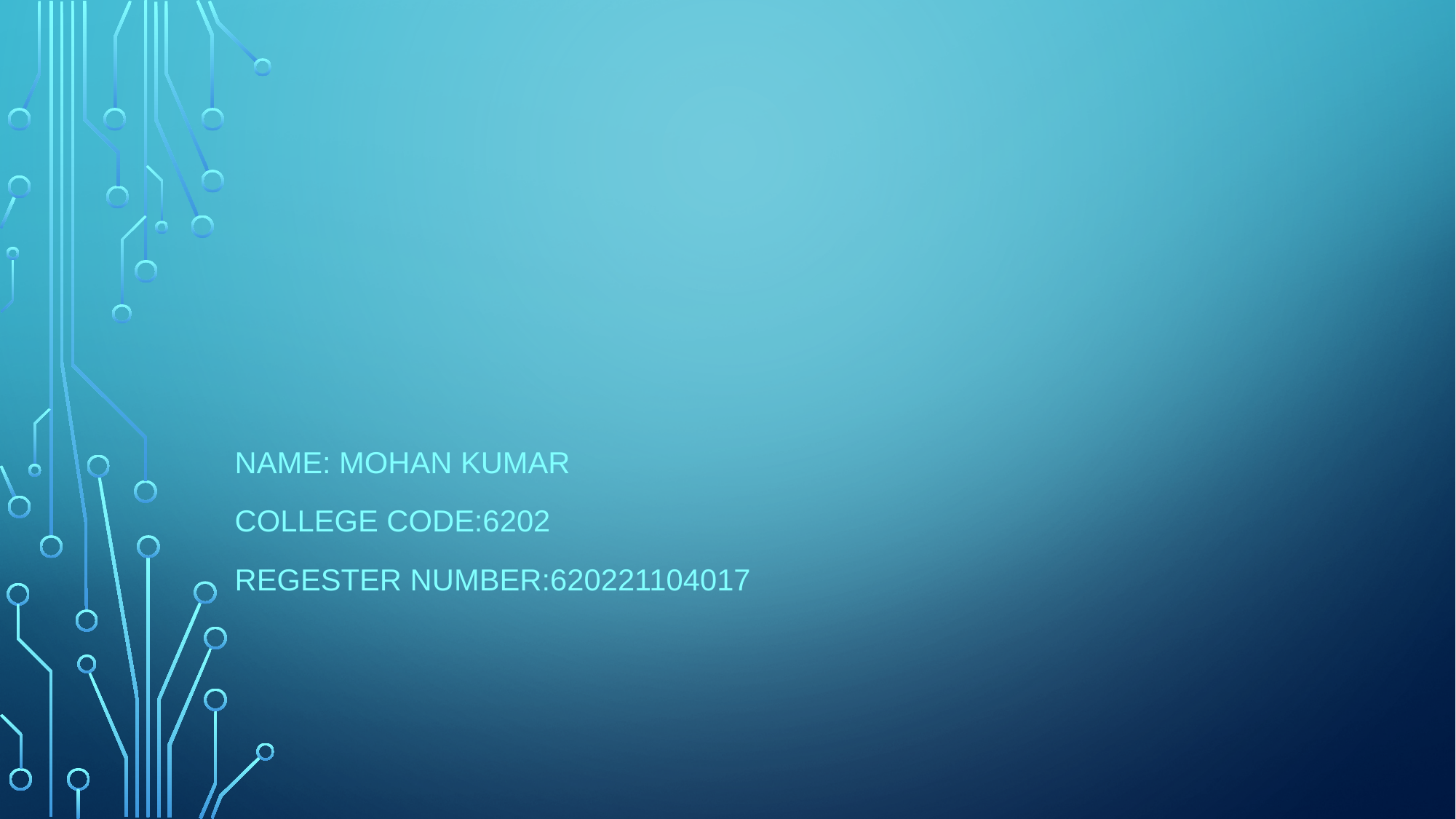

#
Name: mohan Kumar
College code:6202
Regester number:620221104017